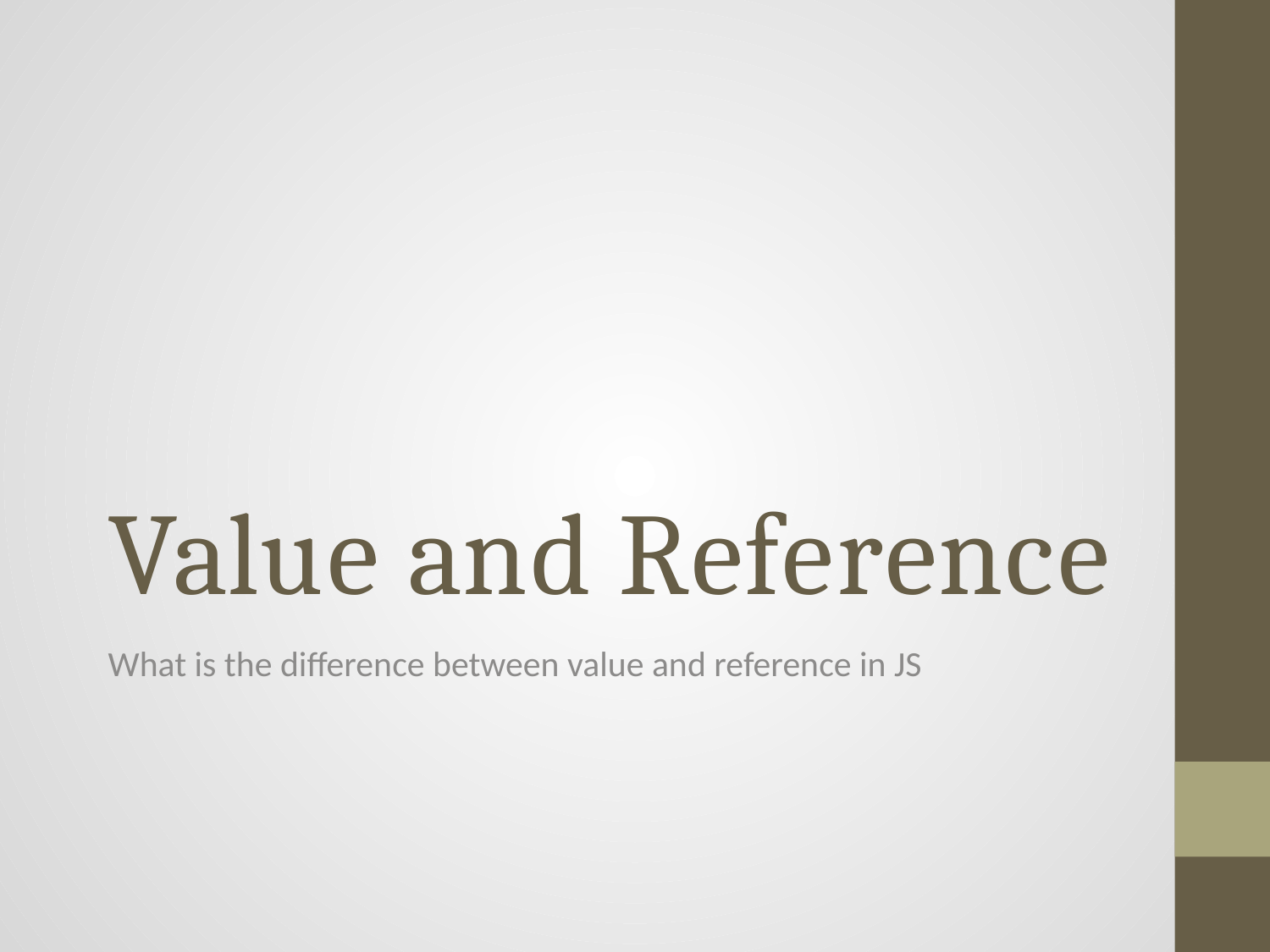

# Value and Reference
What is the difference between value and reference in JS